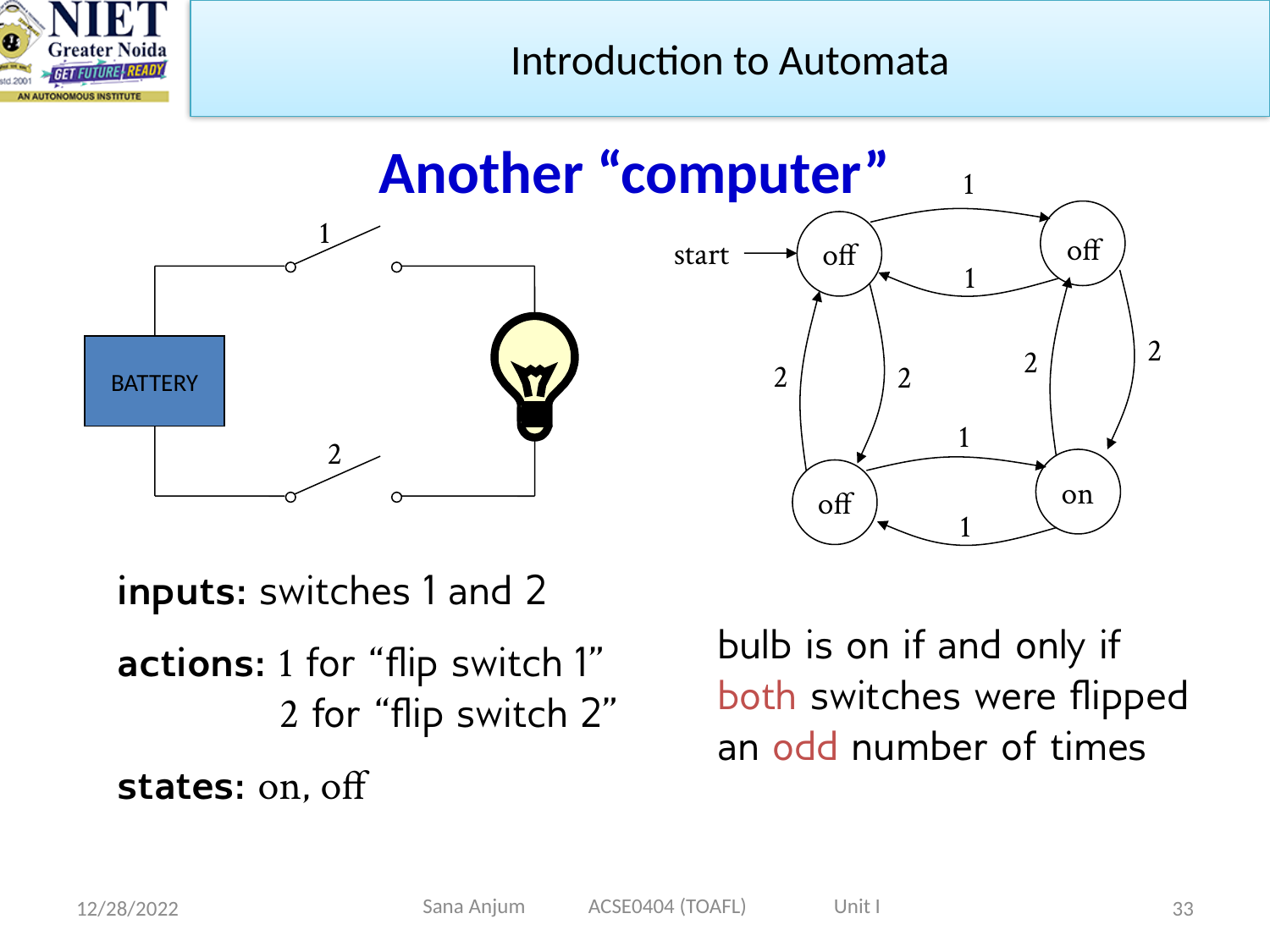

Introduction to Automata
# Another “computer”
1

1

off

start
off
1

2
2
BATTERY

2
2

1

2

on
off

1

inputs: switches 1 and 2
actions: 1 for “flip switch 1”
actions: 2 for “flip switch 2”
states: on, off
bulb is on if and only if both switches were flipped an odd number of times
Sana Anjum             ACSE0404 (TOAFL)                  Unit I
12/28/2022
33